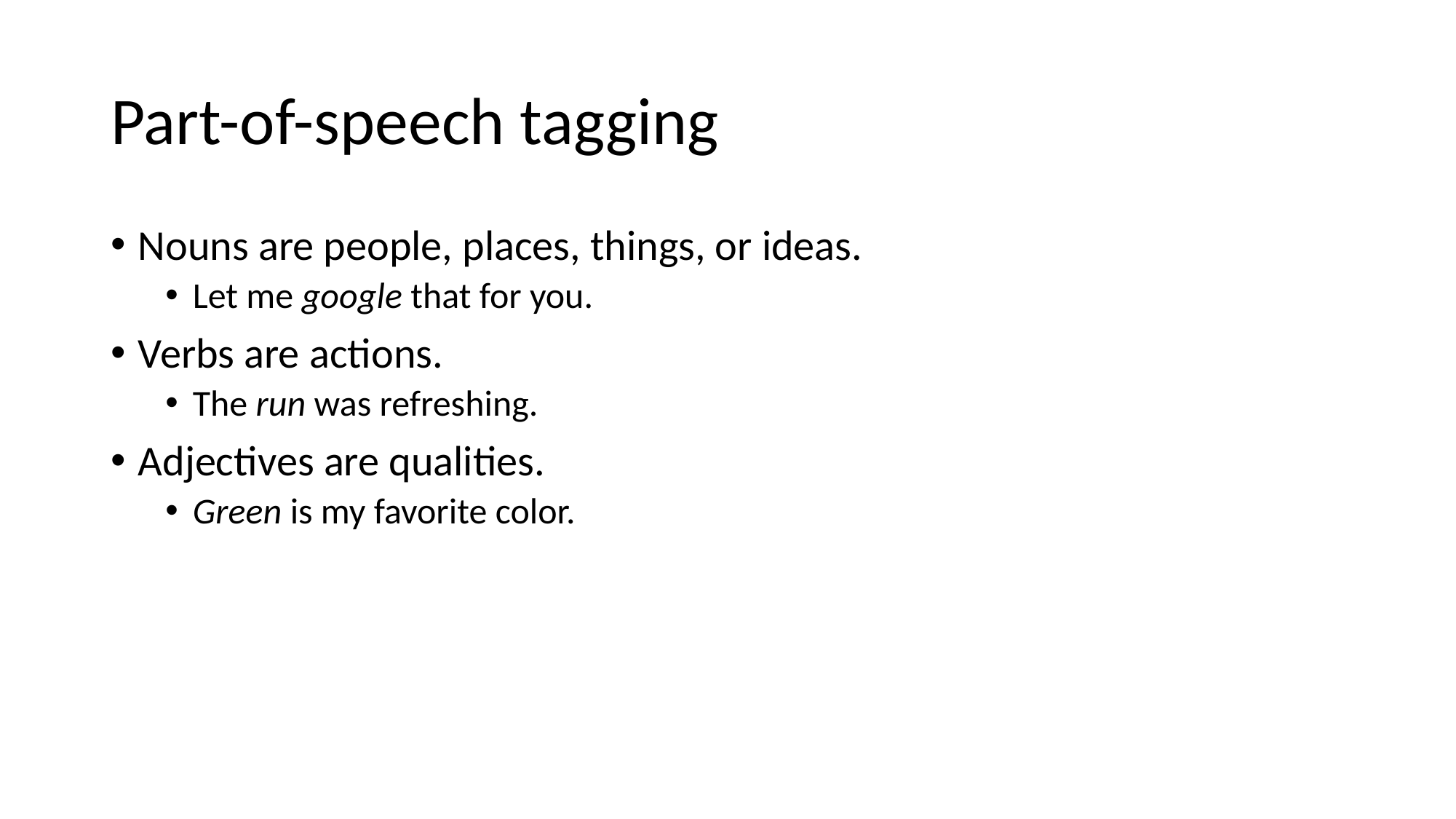

# Part-of-speech tagging
Nouns are people, places, things, or ideas.
Let me google that for you.
Verbs are actions.
The run was refreshing.
Adjectives are qualities.
Green is my favorite color.